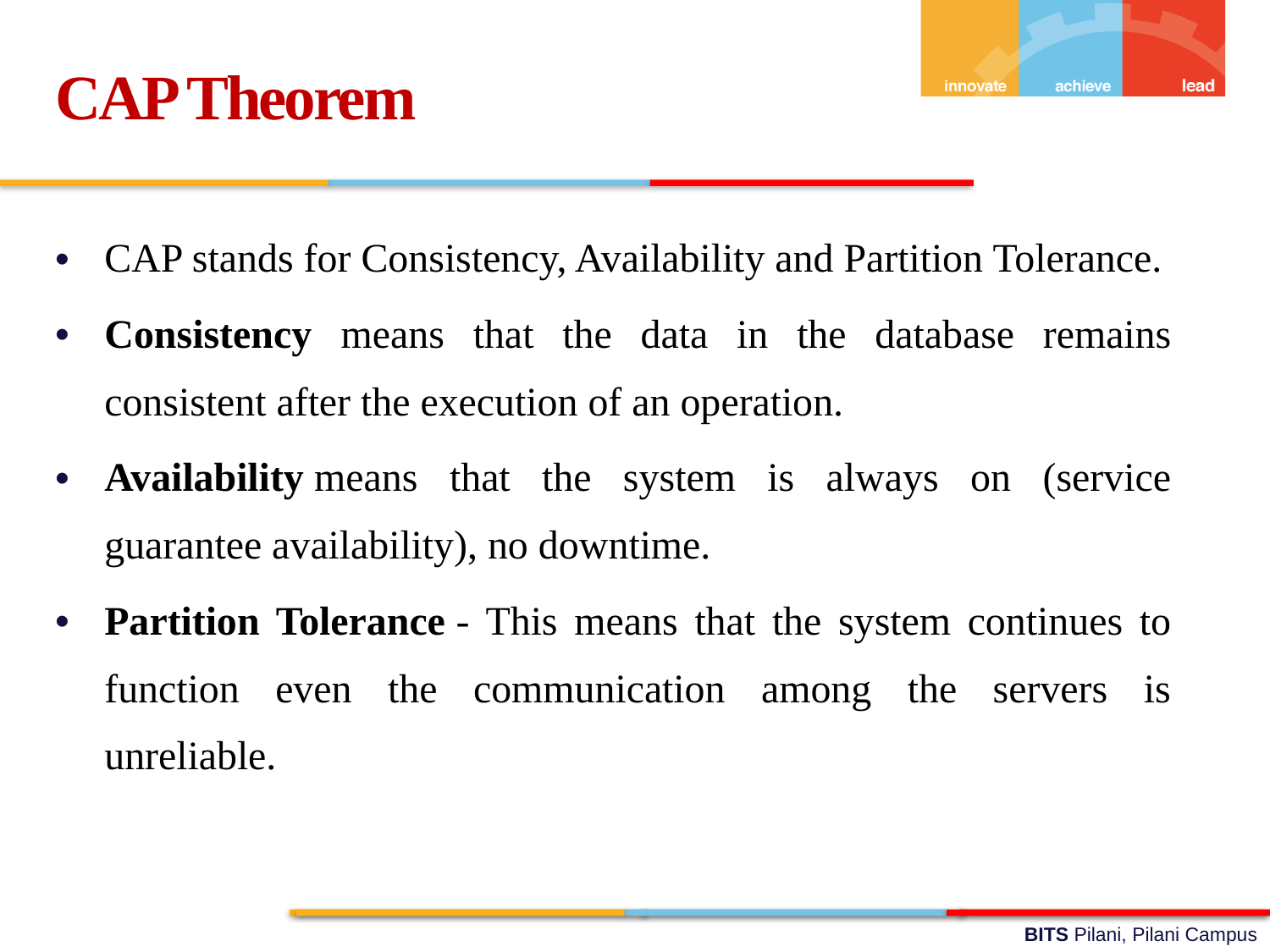

CAP Theorem
CAP stands for Consistency, Availability and Partition Tolerance.
Consistency means that the data in the database remains consistent after the execution of an operation.
Availability means that the system is always on (service guarantee availability), no downtime.
Partition Tolerance - This means that the system continues to function even the communication among the servers is unreliable.